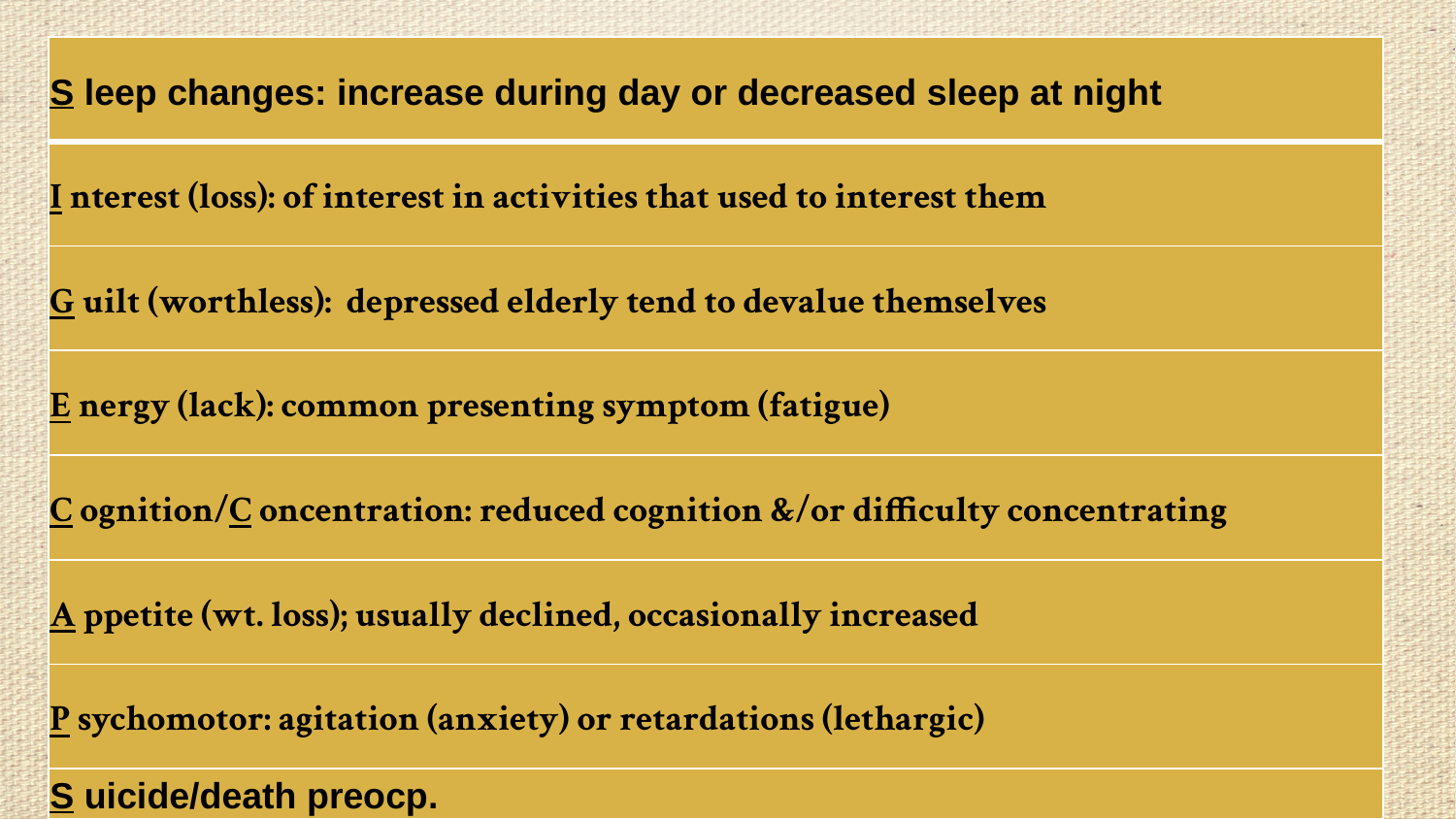

| S leep changes: increase during day or decreased sleep at night |
| --- |
| I nterest (loss): of interest in activities that used to interest them |
| G uilt (worthless):  depressed elderly tend to devalue themselves |
| E nergy (lack): common presenting symptom (fatigue) |
| C ognition/C oncentration: reduced cognition &/or difficulty concentrating |
| A ppetite (wt. loss); usually declined, occasionally increased |
| P sychomotor: agitation (anxiety) or retardations (lethargic) |
| S uicide/death preocp. |
#